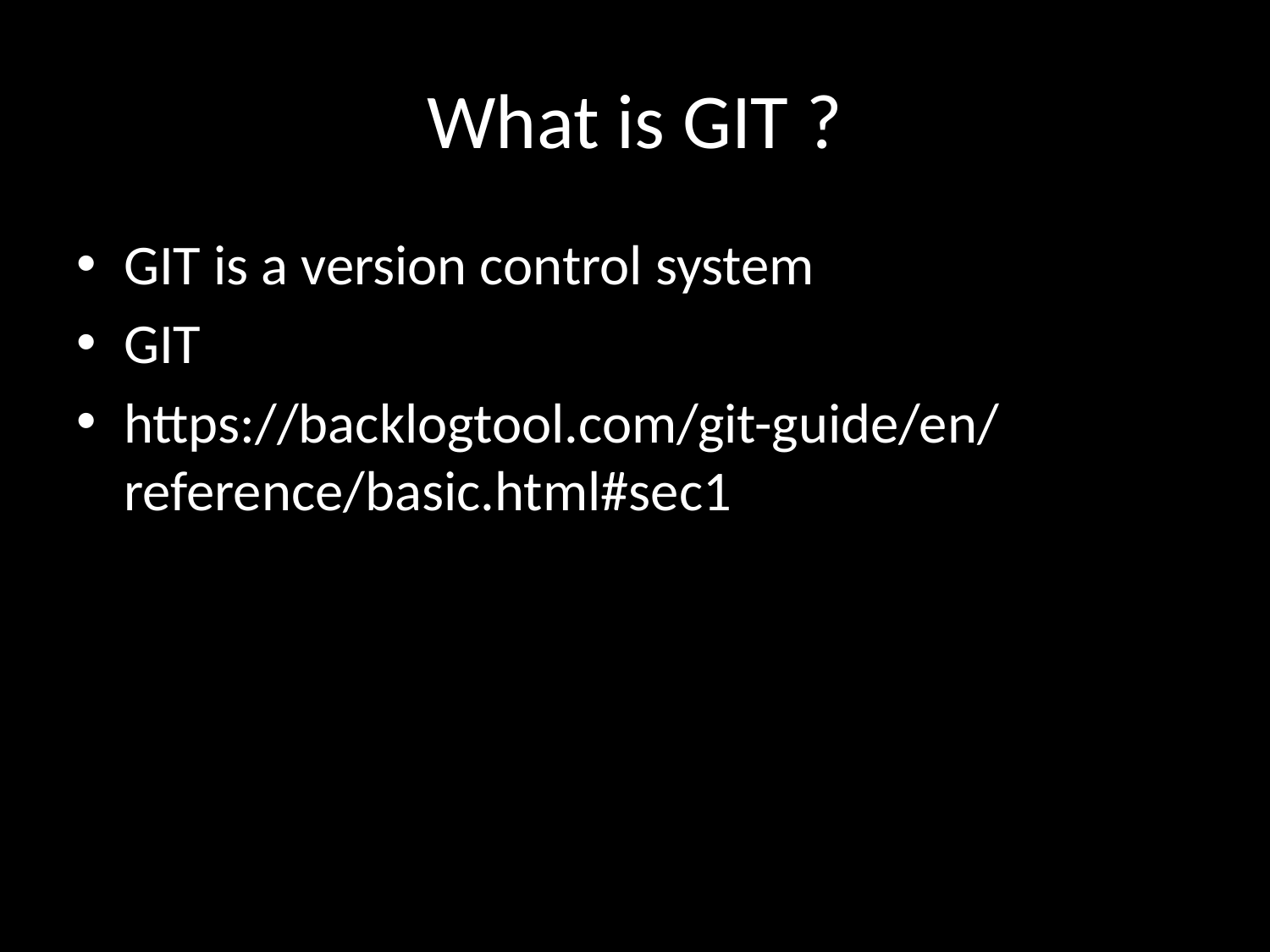

# What is GIT ?
GIT is a version control system
GIT
https://backlogtool.com/git-guide/en/reference/basic.html#sec1